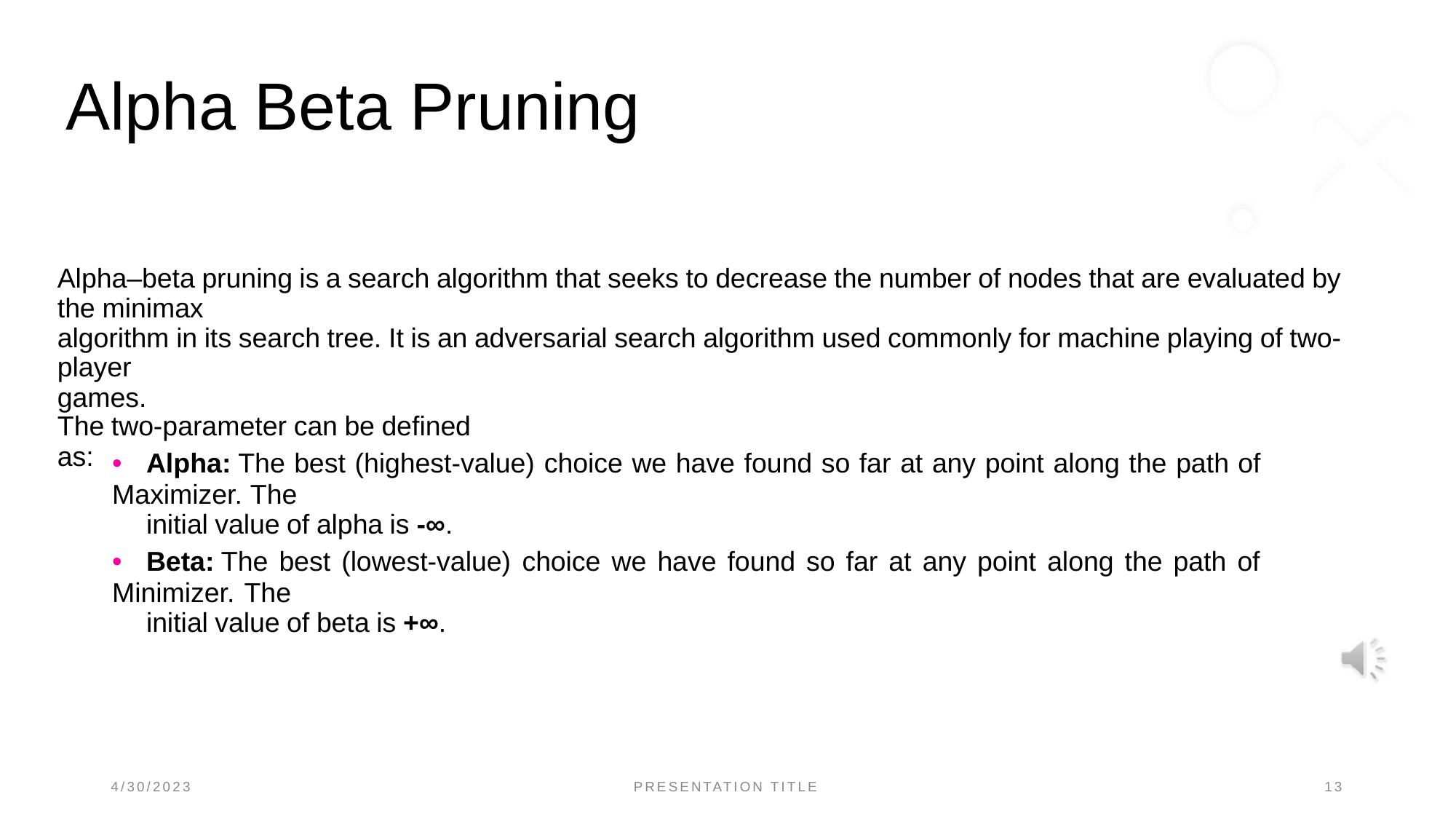

Alpha Beta Pruning
Alpha–beta pruning is a search algorithm that seeks to decrease the number of nodes that are evaluated by the minimax
algorithm in its search tree. It is an adversarial search algorithm used commonly for machine playing of two-player
games.
The two-parameter can be defined as:
• Alpha: The best (highest-value) choice we have found so far at any point along the path of Maximizer. The
initial value of alpha is -∞.
• Beta: The best (lowest-value) choice we have found so far at any point along the path of Minimizer. The
initial value of beta is +∞.
4/30/2023
PRESENTATION TITLE
13